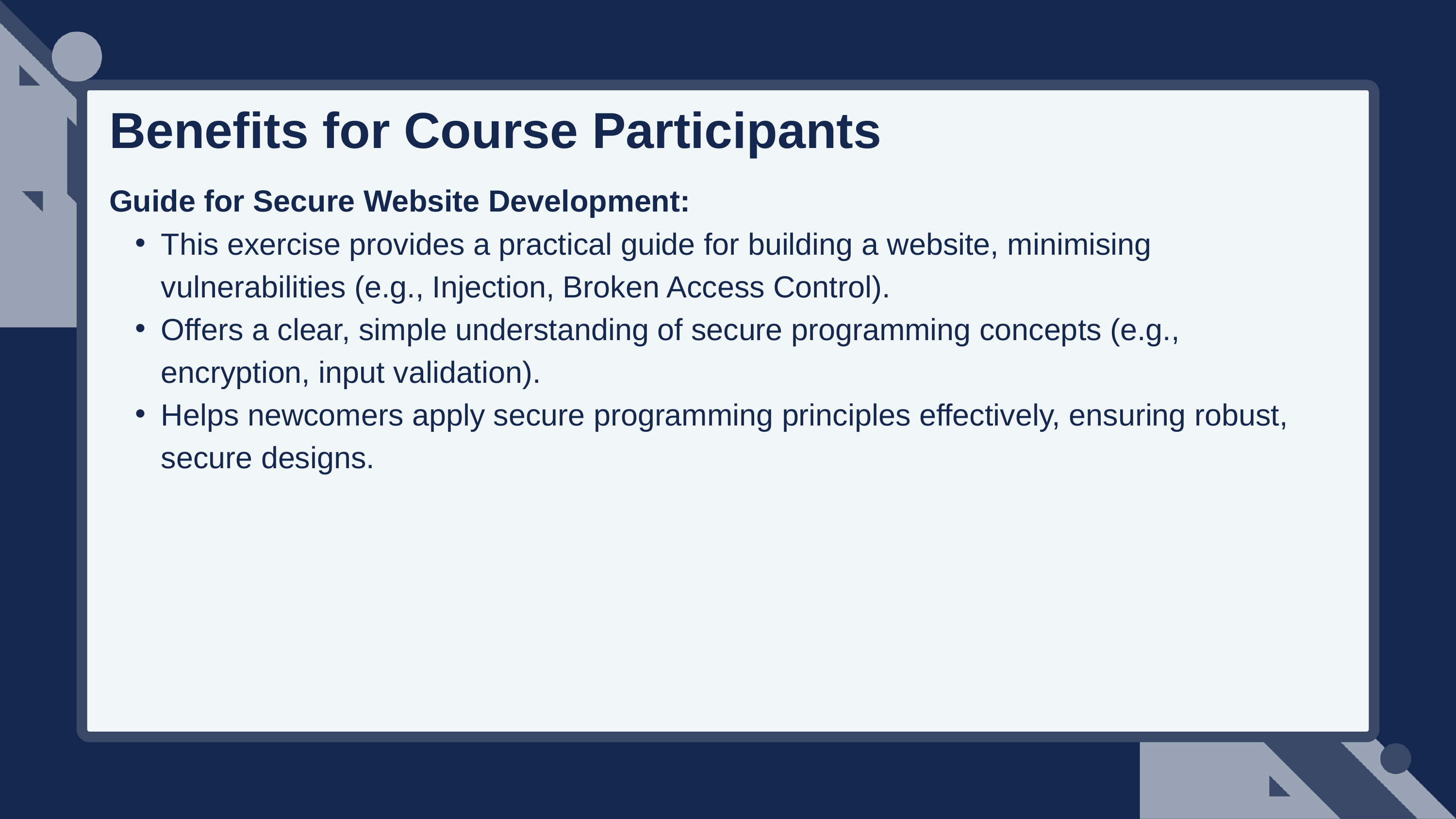

Benefits for Course Participants
Guide for Secure Website Development:
This exercise provides a practical guide for building a website, minimising vulnerabilities (e.g., Injection, Broken Access Control).
Offers a clear, simple understanding of secure programming concepts (e.g., encryption, input validation).
Helps newcomers apply secure programming principles effectively, ensuring robust, secure designs.